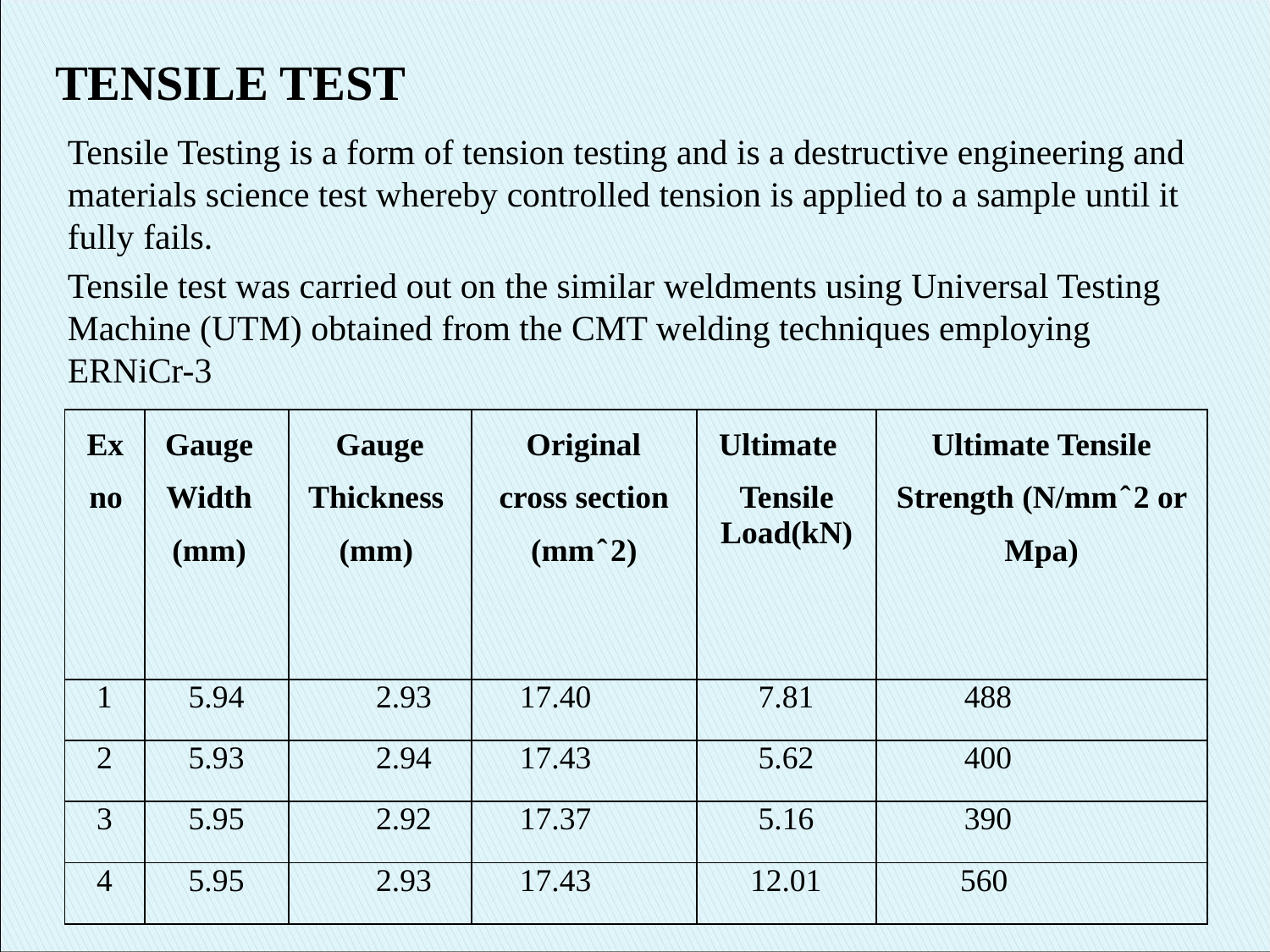

# TENSILE TEST
Tensile Testing is a form of tension testing and is a destructive engineering and materials science test whereby controlled tension is applied to a sample until it fully fails.
Tensile test was carried out on the similar weldments using Universal Testing Machine (UTM) obtained from the CMT welding techniques employing ERNiCr-3

| Ex no | Gauge Width (mm) | Gauge Thickness (mm) | Original cross section (mm ̂ 2) | Ultimate Tensile Load(kN) | Ultimate Tensile Strength (N/mm ̂ 2 or Mpa) |
| --- | --- | --- | --- | --- | --- |
| 1 | 5.94 | 2.93 | 17.40 | 7.81 | 488 |
| 2 | 5.93 | 2.94 | 17.43 | 5.62 | 400 |
| 3 | 5.95 | 2.92 | 17.37 | 5.16 | 390 |
| 4 | 5.95 | 2.93 | 17.43 | 12.01 | 560 |